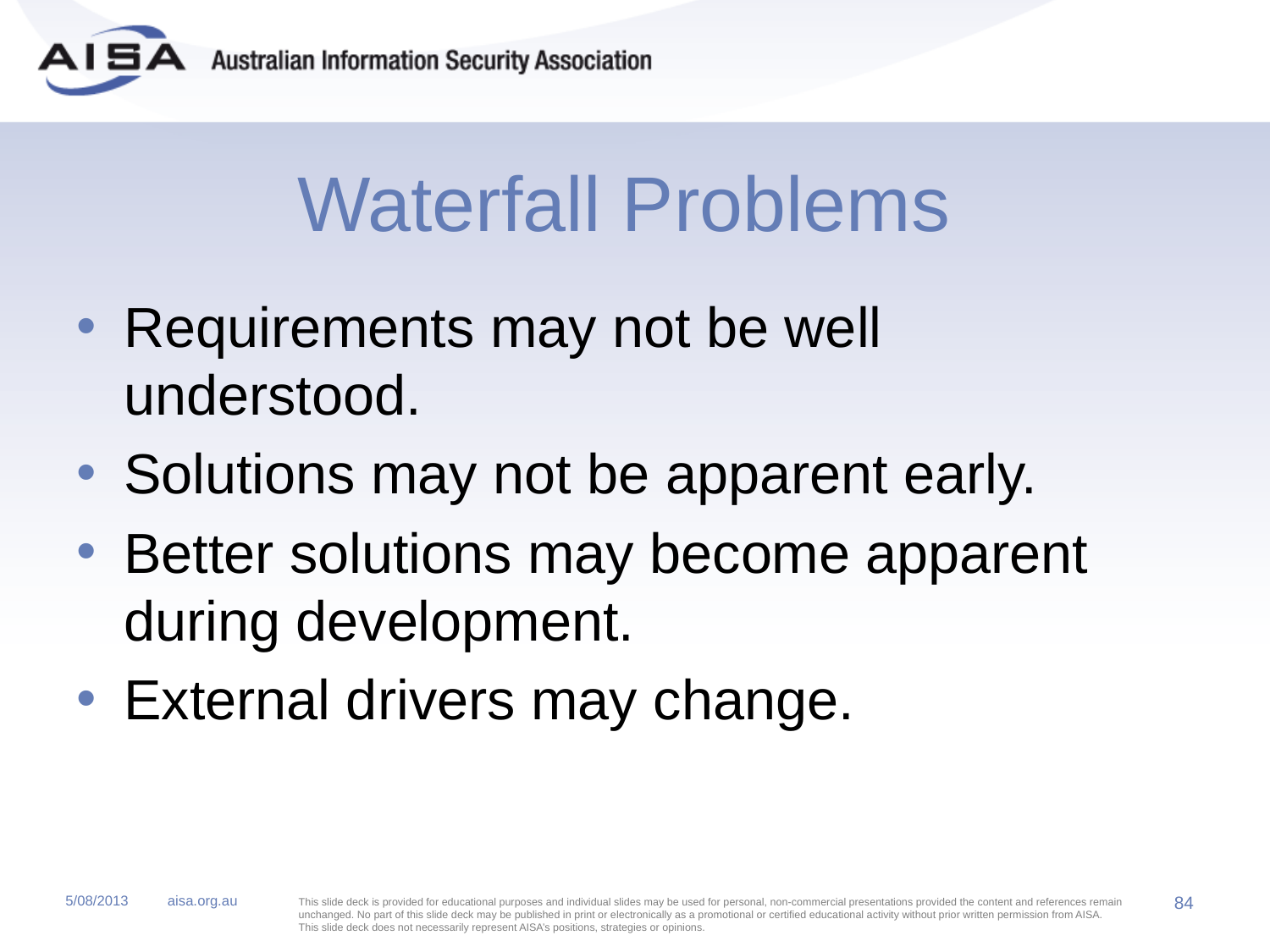

# Waterfall Problems
Requirements may not be well understood.
Solutions may not be apparent early.
Better solutions may become apparent during development.
External drivers may change.